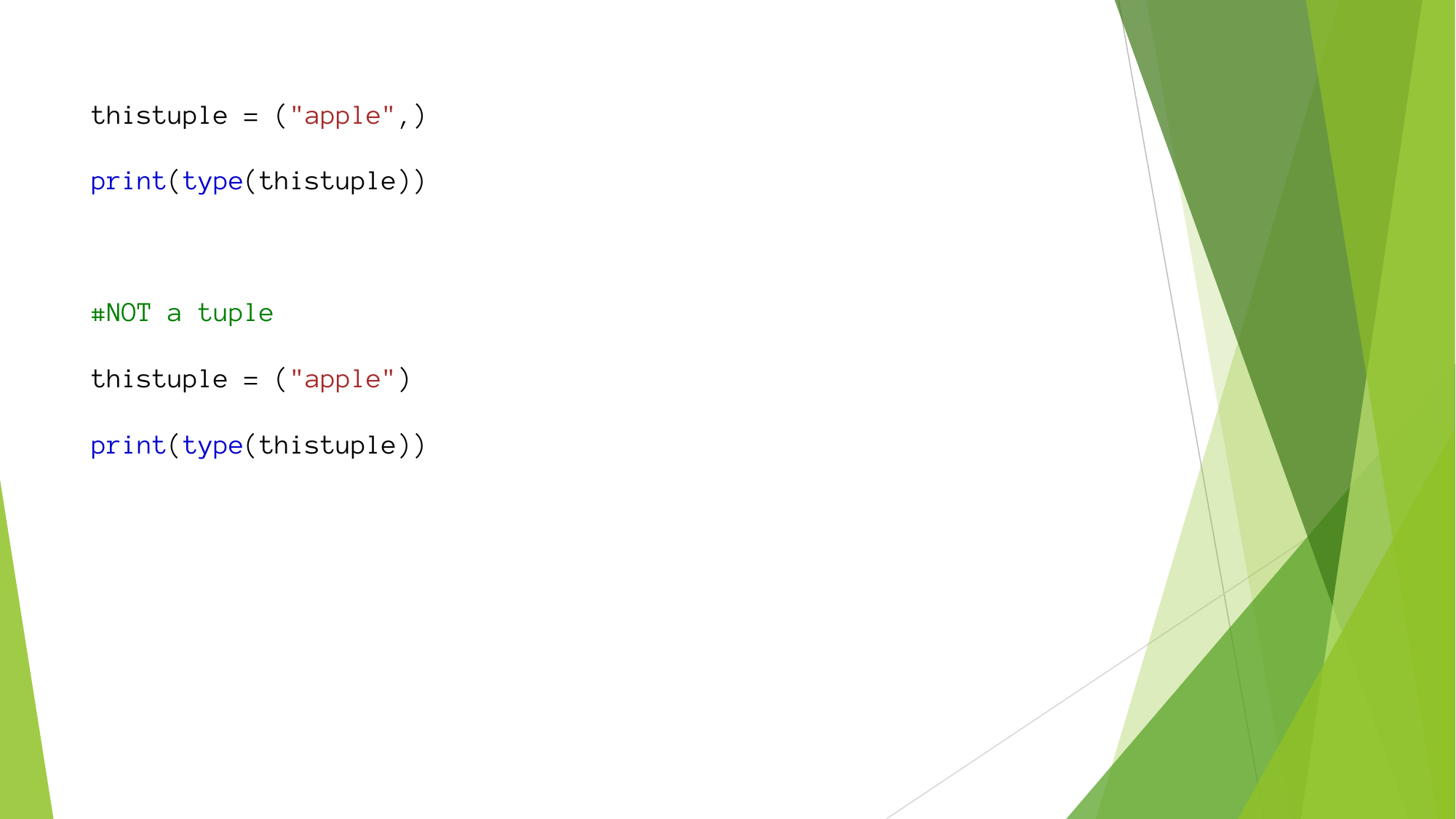

thistuple = ("apple",)
print(type(thistuple))

#NOT a tuple
thistuple = ("apple")
print(type(thistuple))